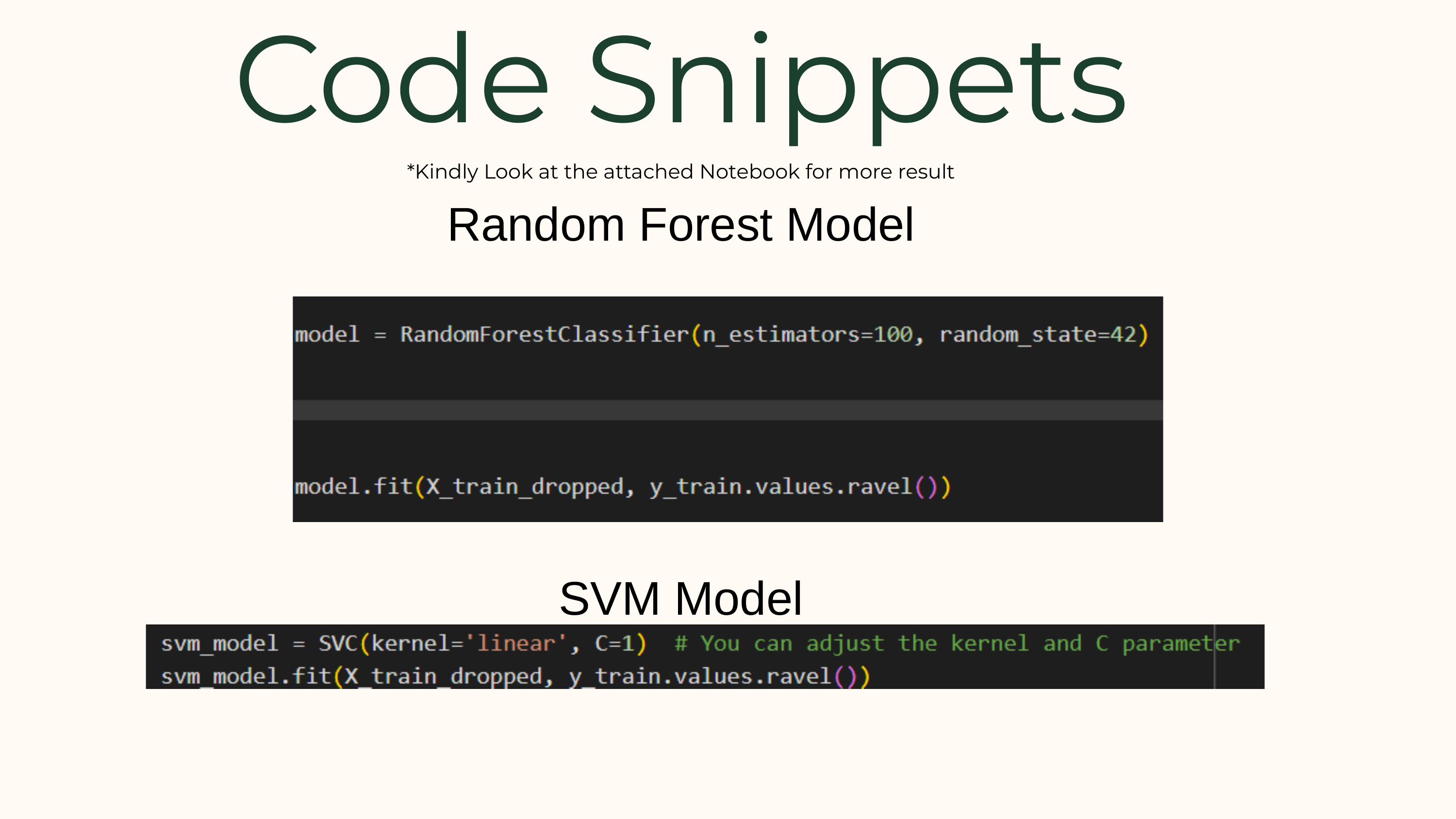

Code Snippets
*Kindly Look at the attached Notebook for more result
Random Forest Model

SVM Model